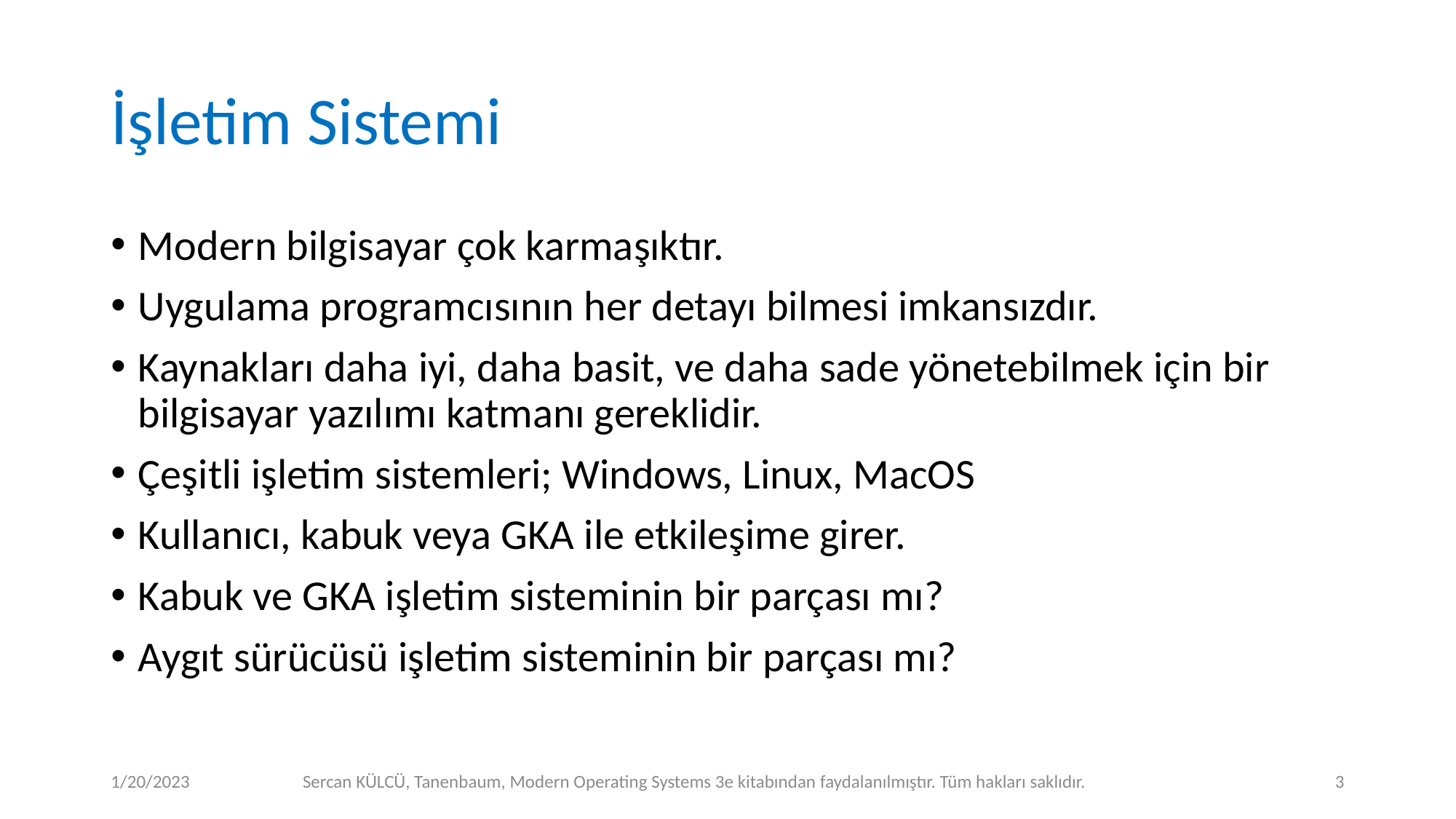

# İşletim Sistemi
Modern bilgisayar çok karmaşıktır.
Uygulama programcısının her detayı bilmesi imkansızdır.
Kaynakları daha iyi, daha basit, ve daha sade yönetebilmek için bir bilgisayar yazılımı katmanı gereklidir.
Çeşitli işletim sistemleri; Windows, Linux, MacOS
Kullanıcı, kabuk veya GKA ile etkileşime girer.
Kabuk ve GKA işletim sisteminin bir parçası mı?
Aygıt sürücüsü işletim sisteminin bir parçası mı?
1/20/2023
Sercan KÜLCÜ, Tanenbaum, Modern Operating Systems 3e kitabından faydalanılmıştır. Tüm hakları saklıdır.
3